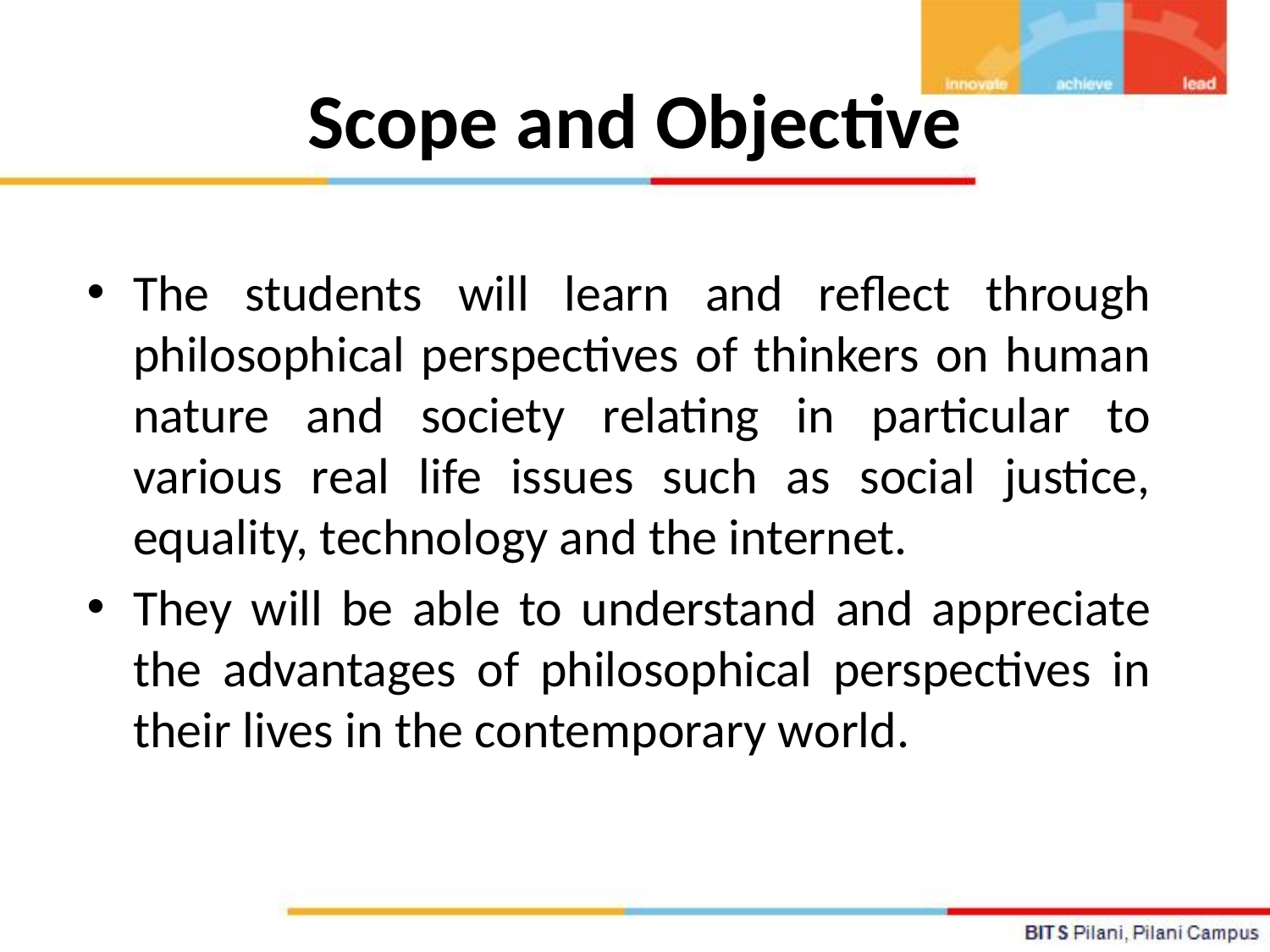

# Scope and Objective
The students will learn and reflect through philosophical perspectives of thinkers on human nature and society relating in particular to various real life issues such as social justice, equality, technology and the internet.
They will be able to understand and appreciate the advantages of philosophical perspectives in their lives in the contemporary world.